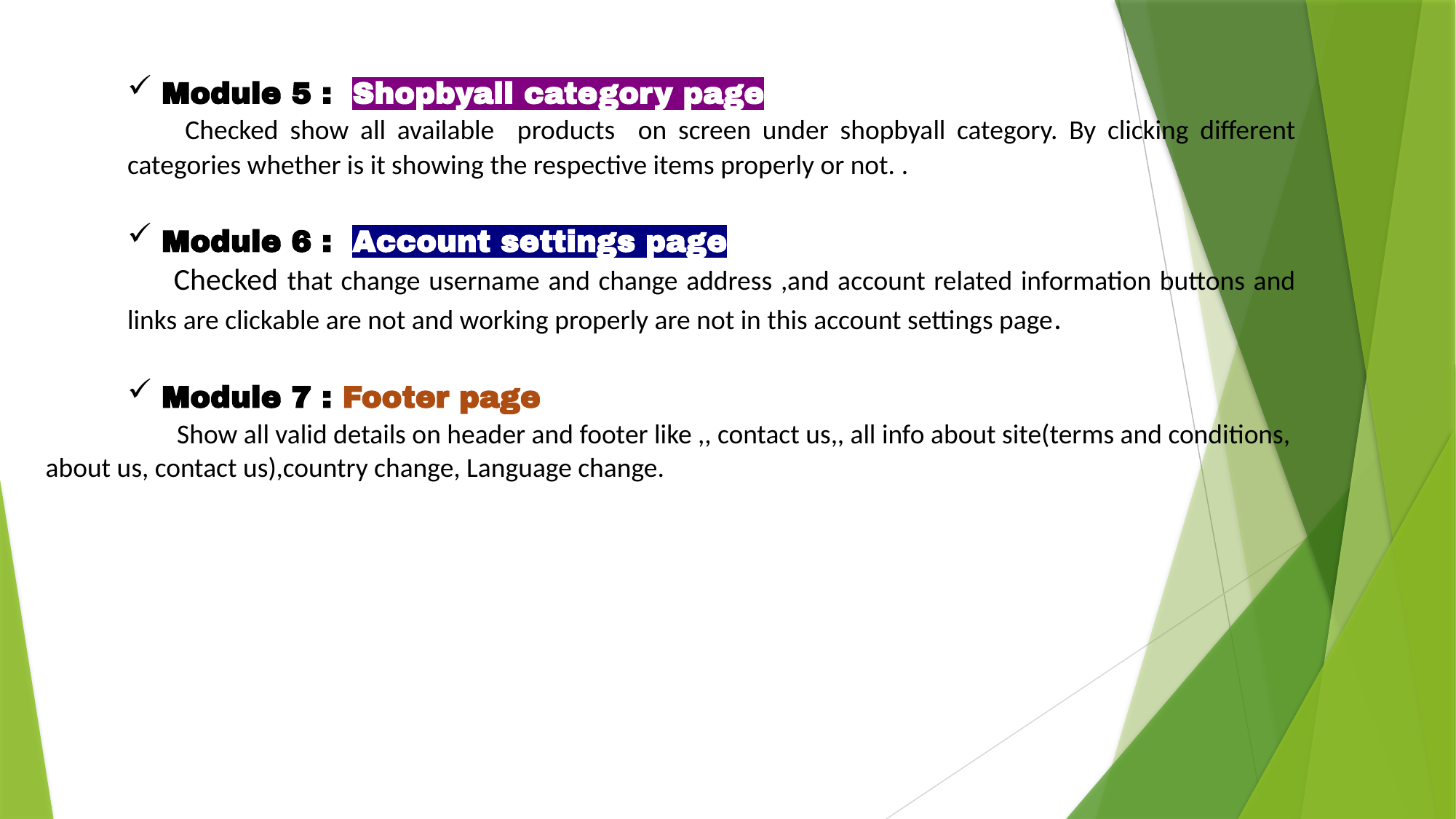

Module 5 :  Shopbyall category page
     Checked show all available  products  on screen under shopbyall category. By clicking different categories whether is it showing the respective items properly or not. .

Module 6 :  Account settings page
     Checked that change username and change address ,and account related information buttons and links are clickable are not and working properly are not in this account settings page.

Module 7 : Footer page
                   Show all valid details on header and footer like ,, contact us,, all info about site(terms and conditions, about us, contact us),country change, Language change.